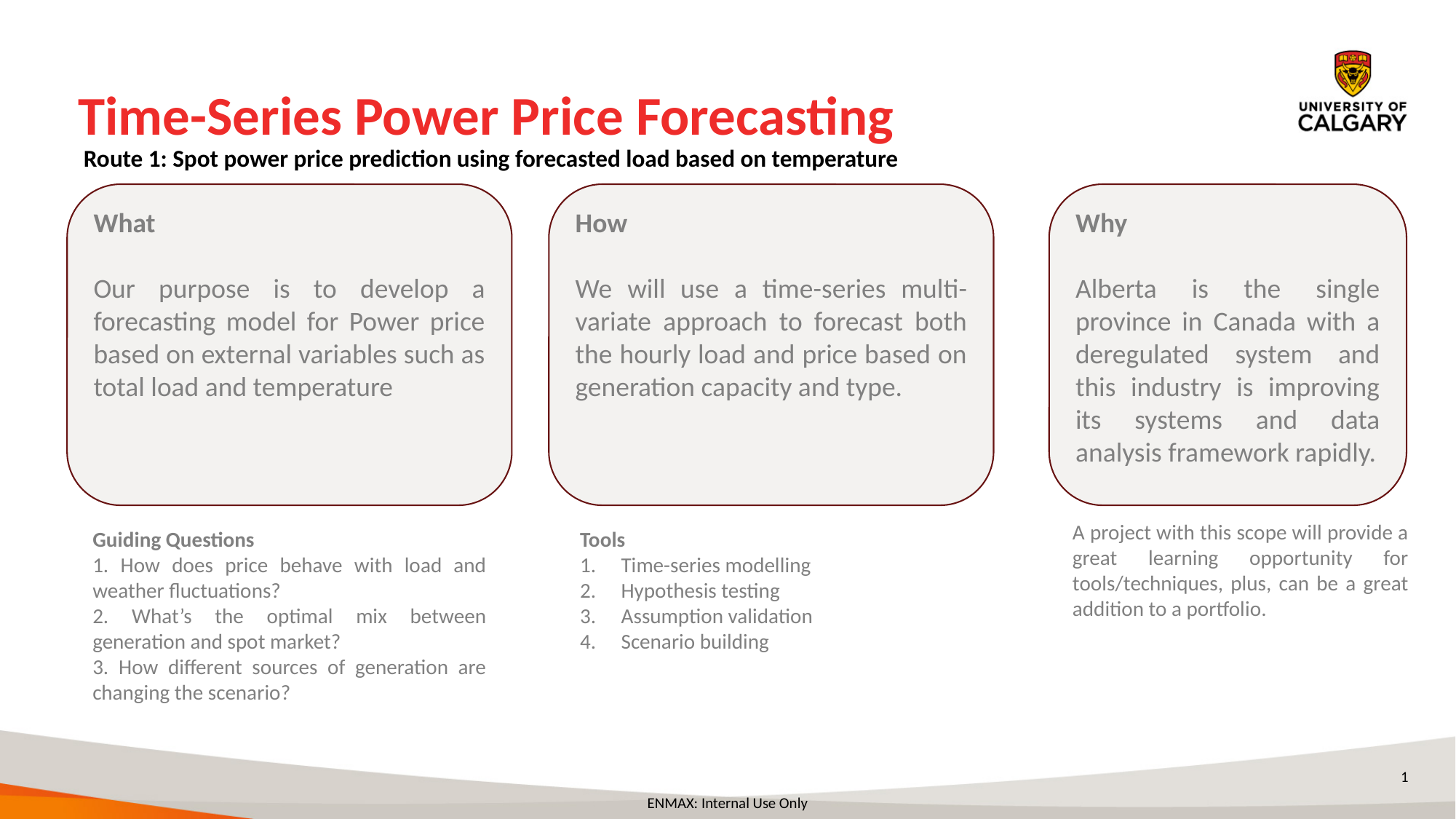

# Time-Series Power Price Forecasting
Route 1: Spot power price prediction using forecasted load based on temperature
What
Our purpose is to develop a forecasting model for Power price based on external variables such as total load and temperature
How
We will use a time-series multi-variate approach to forecast both the hourly load and price based on generation capacity and type.
Why
Alberta is the single province in Canada with a deregulated system and this industry is improving its systems and data analysis framework rapidly.
A project with this scope will provide a great learning opportunity for tools/techniques, plus, can be a great addition to a portfolio.
Guiding Questions
1. How does price behave with load and weather fluctuations?
2. What’s the optimal mix between generation and spot market?
3. How different sources of generation are changing the scenario?
Tools
Time-series modelling
Hypothesis testing
Assumption validation
Scenario building
1